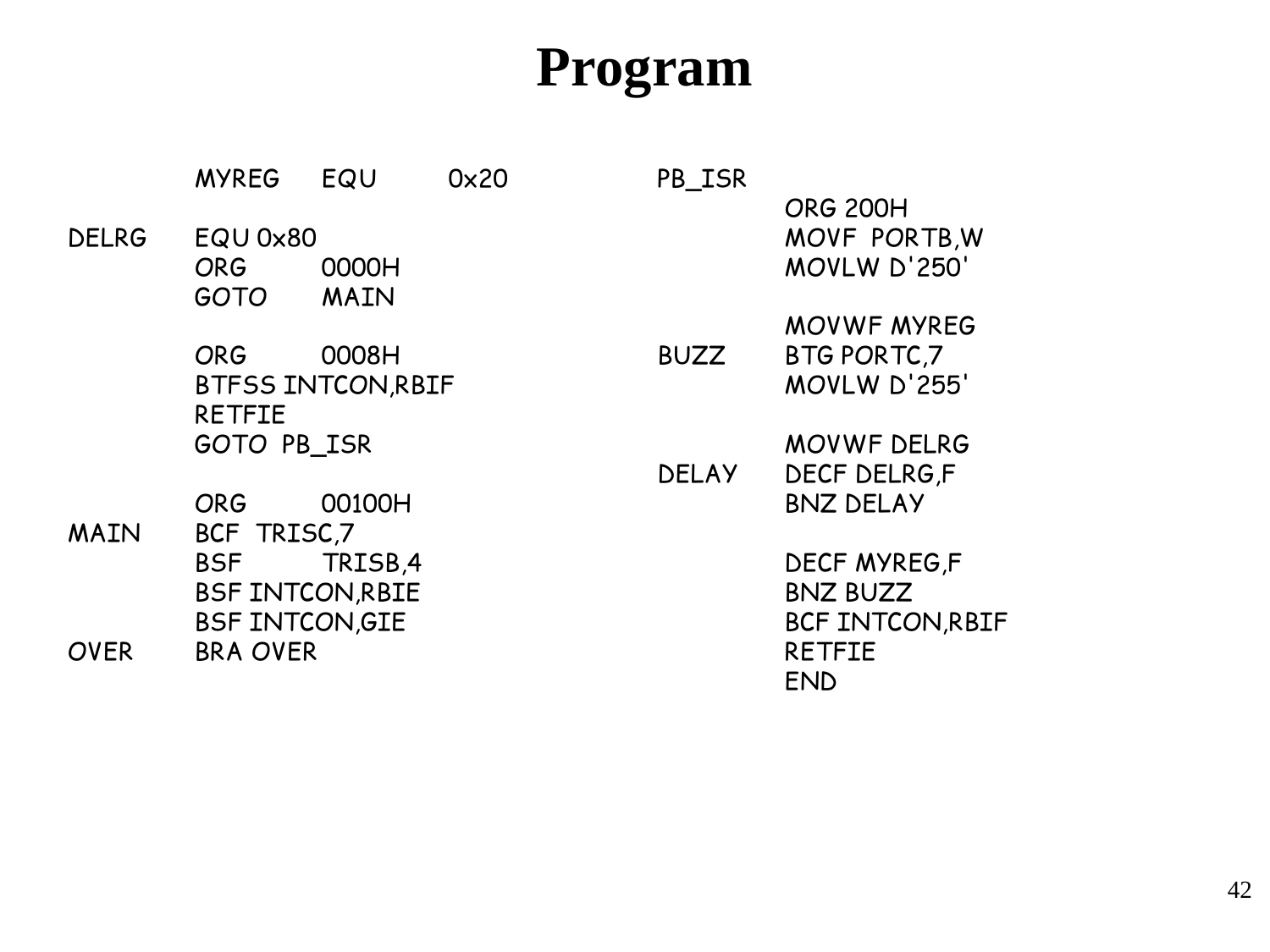

# Program
	MYREG	EQU	0x20
DELRG	EQU 0x80
	ORG	0000H
	GOTO	MAIN
	ORG	0008H		BTFSS INTCON,RBIF	RETFIE			GOTO  PB_ISR
	ORG	00100H
MAIN	BCF  TRISC,7
	BSF	TRISB,4
	BSF INTCON,RBIE
	BSF INTCON,GIE
OVER	BRA OVER

PB_ISR
	ORG 200H
	MOVF  PORTB,W		MOVLW D'250'
	MOVWF MYREG
BUZZ	BTG PORTC,7		MOVLW D'255'
	MOVWF DELRG
DELAY	DECF DELRG,F
	BNZ DELAY
	DECF MYREG,F
	BNZ BUZZ
	BCF INTCON,RBIF
	RETFIE
	END
42